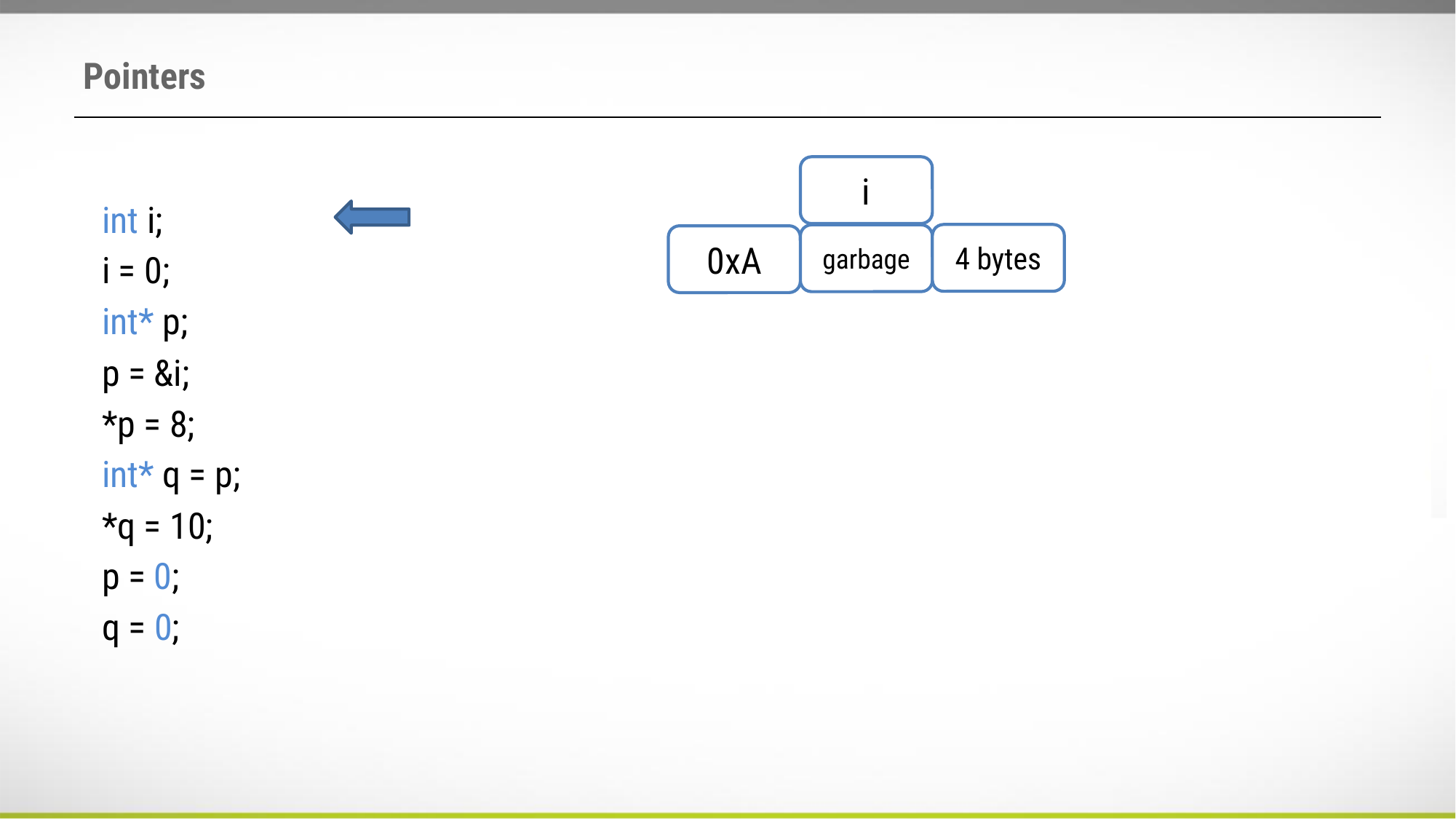

# Pointers
i
int i;
i = 0;
int* p;
p = &i;
*p = 8;
int* q = p;
*q = 10;
p = 0;
q = 0;

4 bytes
garbage
0xA